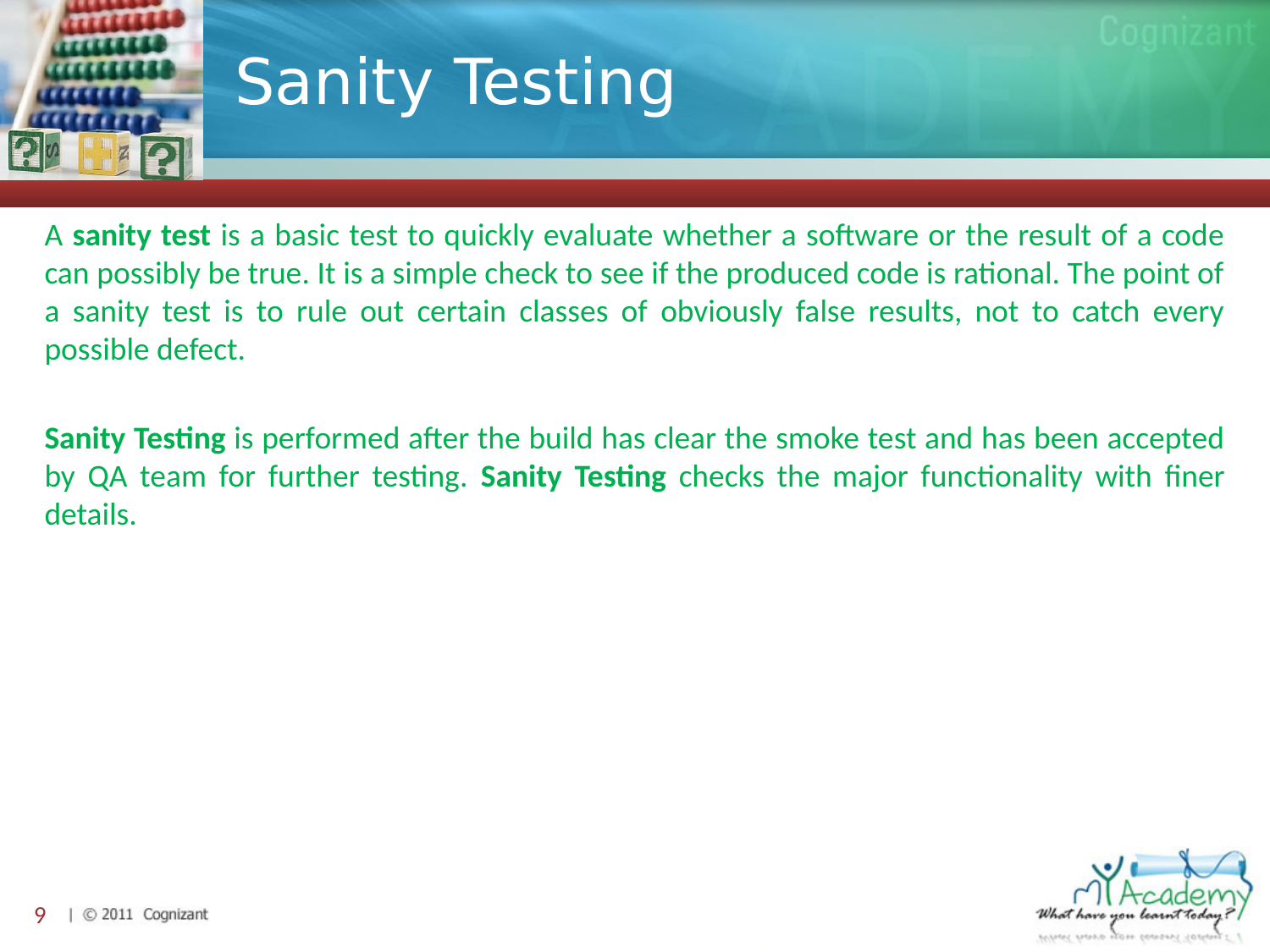

# Sanity Testing
A sanity test is a basic test to quickly evaluate whether a software or the result of a code can possibly be true. It is a simple check to see if the produced code is rational. The point of a sanity test is to rule out certain classes of obviously false results, not to catch every possible defect.

Sanity Testing is performed after the build has clear the smoke test and has been accepted by QA team for further testing. Sanity Testing checks the major functionality with finer details.
9